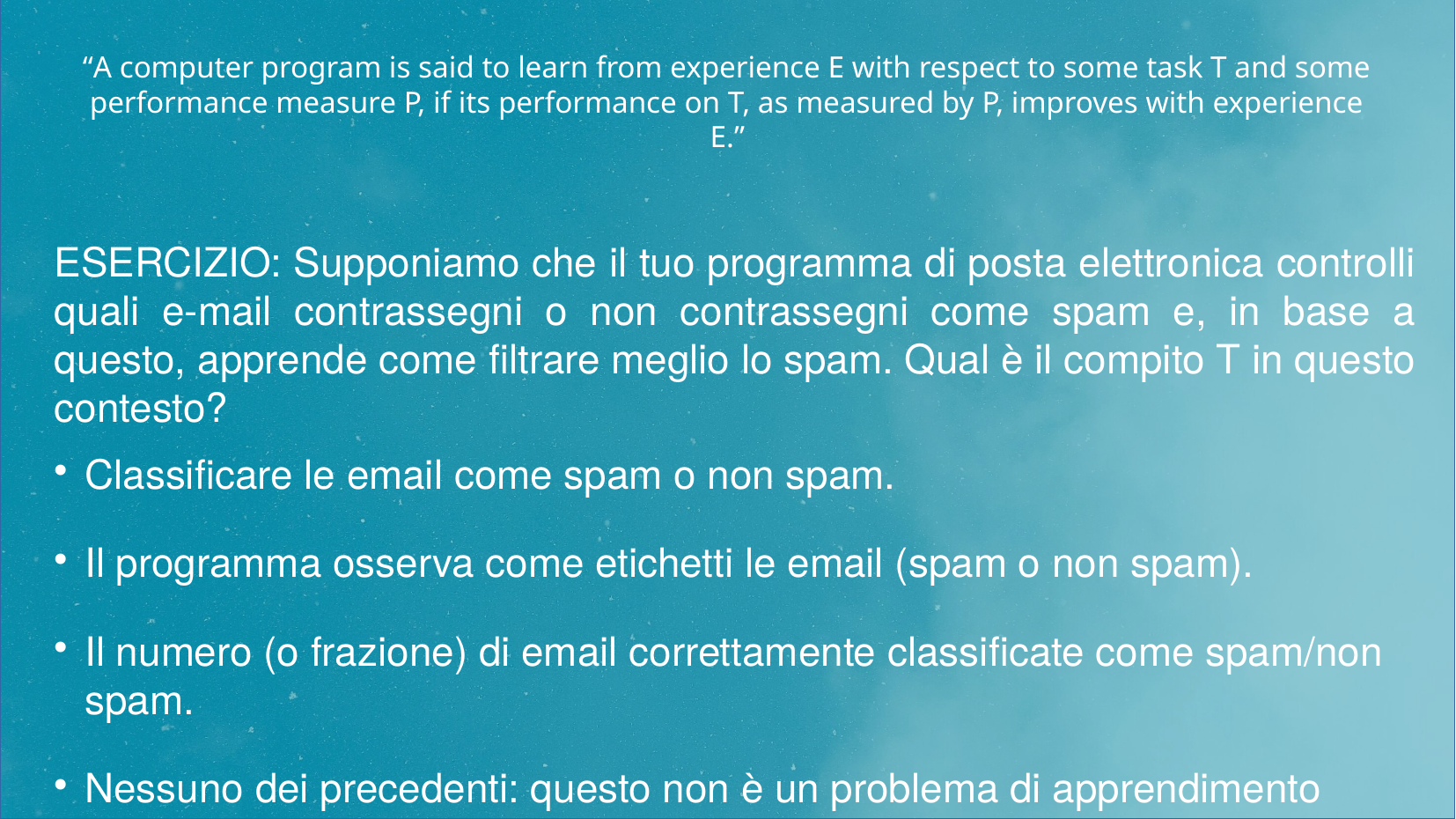

# “A computer program is said to learn from experience E with respect to some task T and some performance measure P, if its performance on T, as measured by P, improves with experience E.”
ESERCIZIO: Supponiamo che il tuo programma di posta elettronica controlli quali e-mail contrassegni o non contrassegni come spam e, in base a questo, apprende come filtrare meglio lo spam. Qual è il compito T in questo contesto?
Classificare le email come spam o non spam.
Il programma osserva come etichetti le email (spam o non spam).
Il numero (o frazione) di email correttamente classificate come spam/non spam.
Nessuno dei precedenti: questo non è un problema di apprendimento automatico.